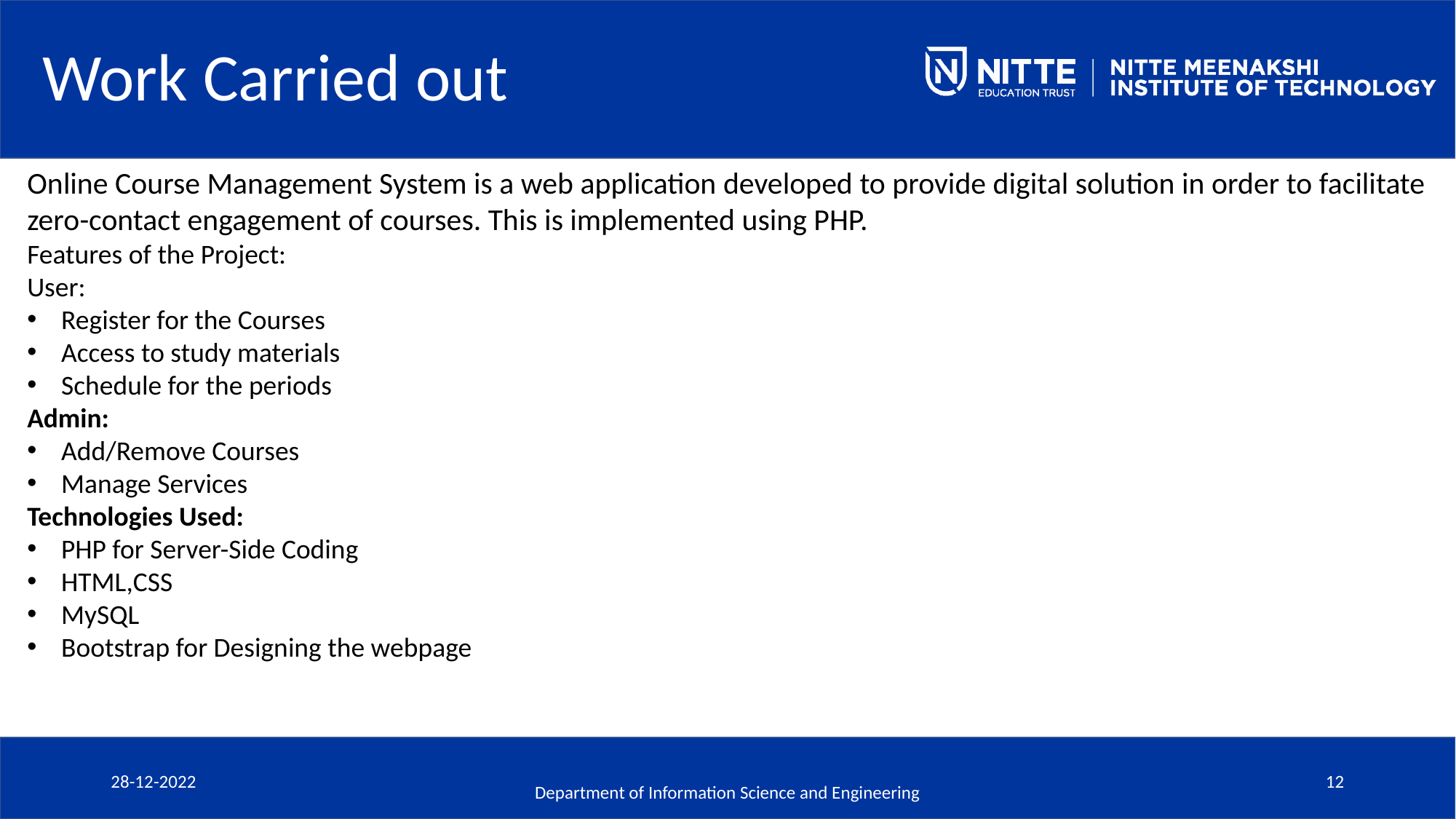

# Work Carried out
Online Course Management System is a web application developed to provide digital solution in order to facilitate zero-contact engagement of courses. This is implemented using PHP.
Features of the Project:
User:
Register for the Courses
Access to study materials
Schedule for the periods
Admin:
Add/Remove Courses
Manage Services
Technologies Used:
PHP for Server-Side Coding
HTML,CSS
MySQL
Bootstrap for Designing the webpage
28-12-2022

Department of Information Science and Engineering
12